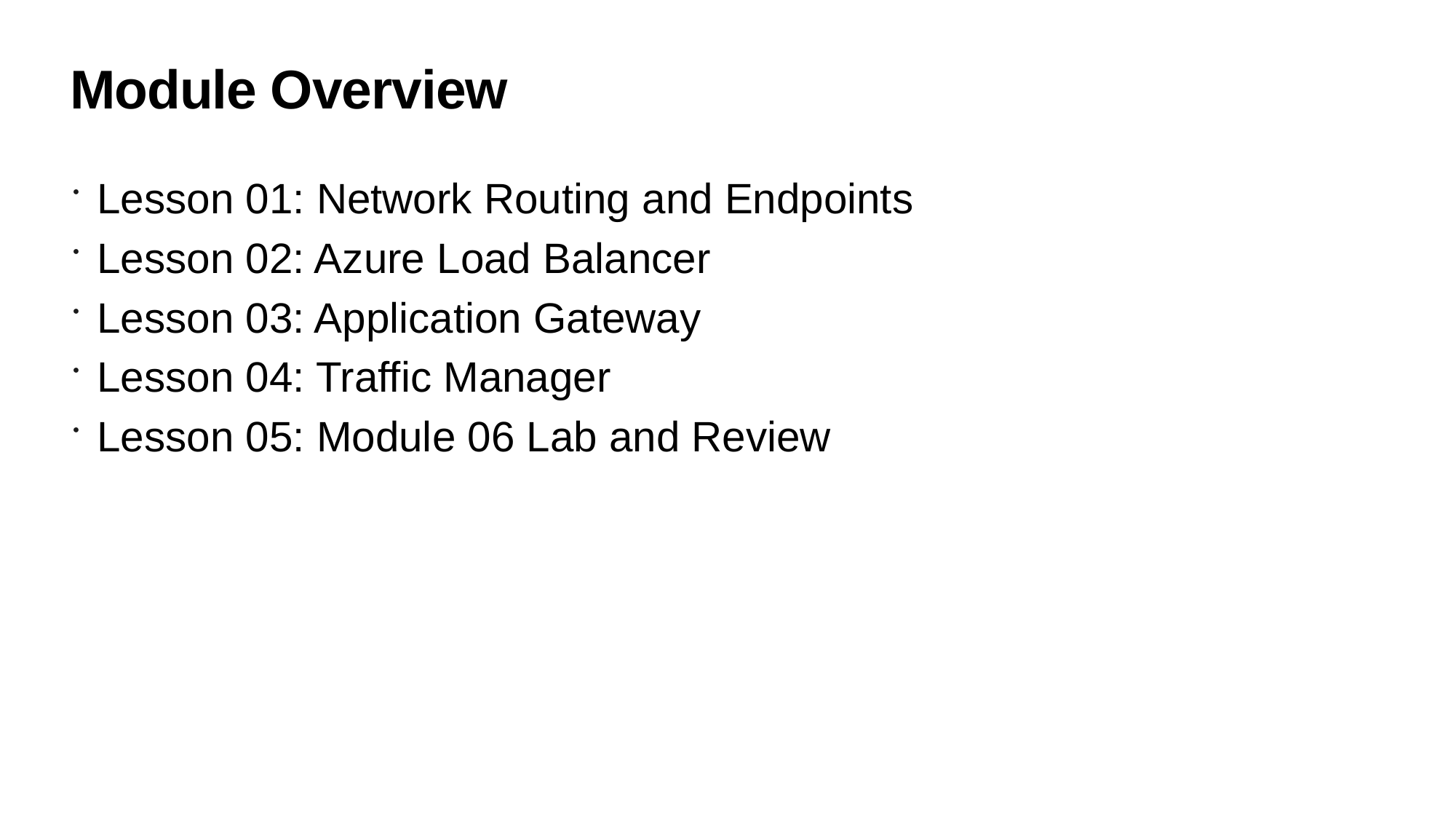

# Module Overview
Lesson 01: Network Routing and Endpoints
Lesson 02: Azure Load Balancer
Lesson 03: Application Gateway
Lesson 04: Traffic Manager
Lesson 05: Module 06 Lab and Review